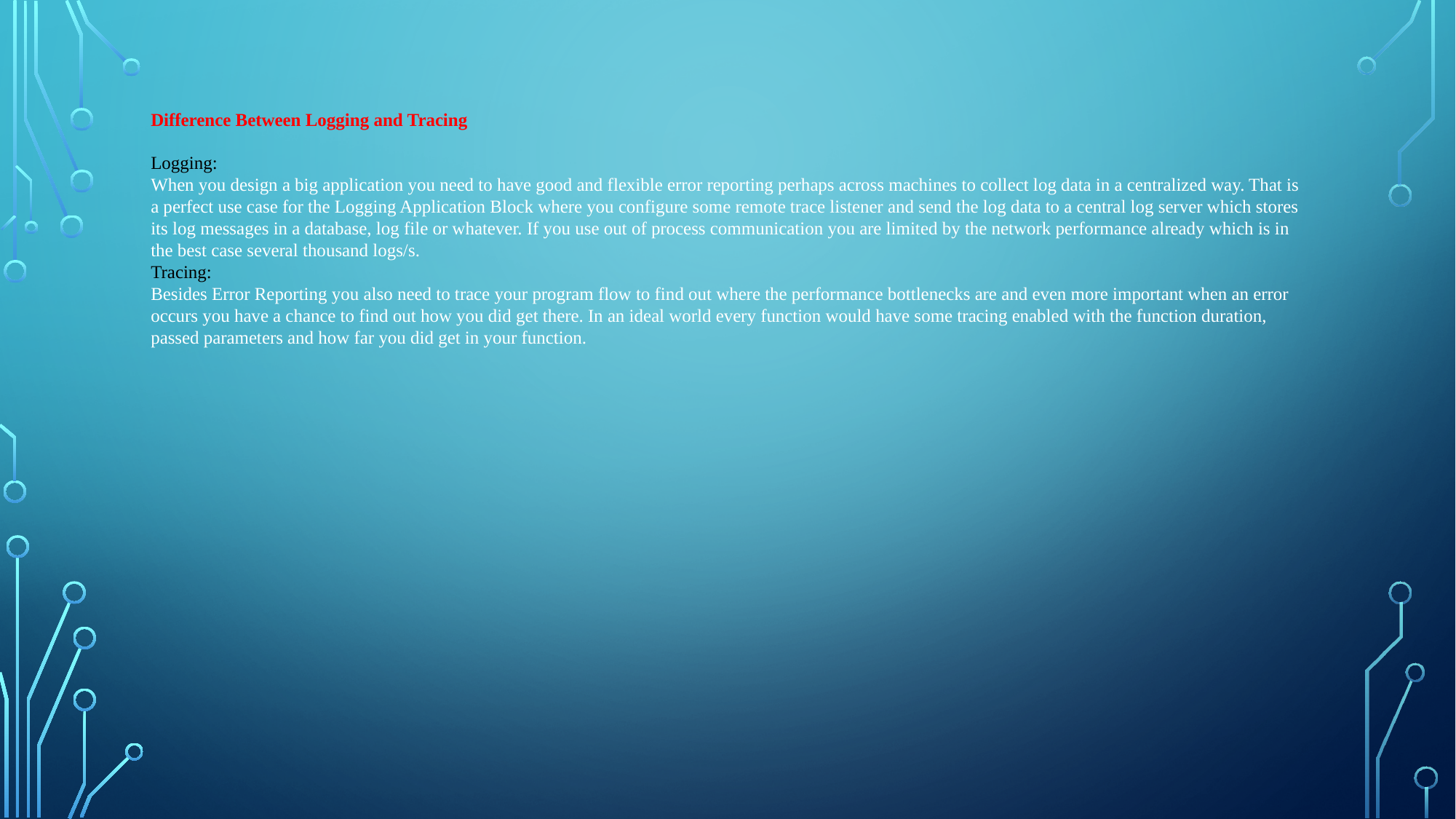

Difference Between Logging and Tracing
﻿
Logging:
When you design a big application you need to have good and flexible error reporting perhaps across machines to collect log data in a centralized way. That is a perfect use case for the Logging Application Block where you configure some remote trace listener and send the log data to a central log server which stores its log messages in a database, log file or whatever. If you use out of process communication you are limited by the network performance already which is in the best case several thousand logs/s.
Tracing:
Besides Error Reporting you also need to trace your program flow to find out where the performance bottlenecks are and even more important when an error occurs you have a chance to find out how you did get there. In an ideal world every function would have some tracing enabled with the function duration, passed parameters and how far you did get in your function.